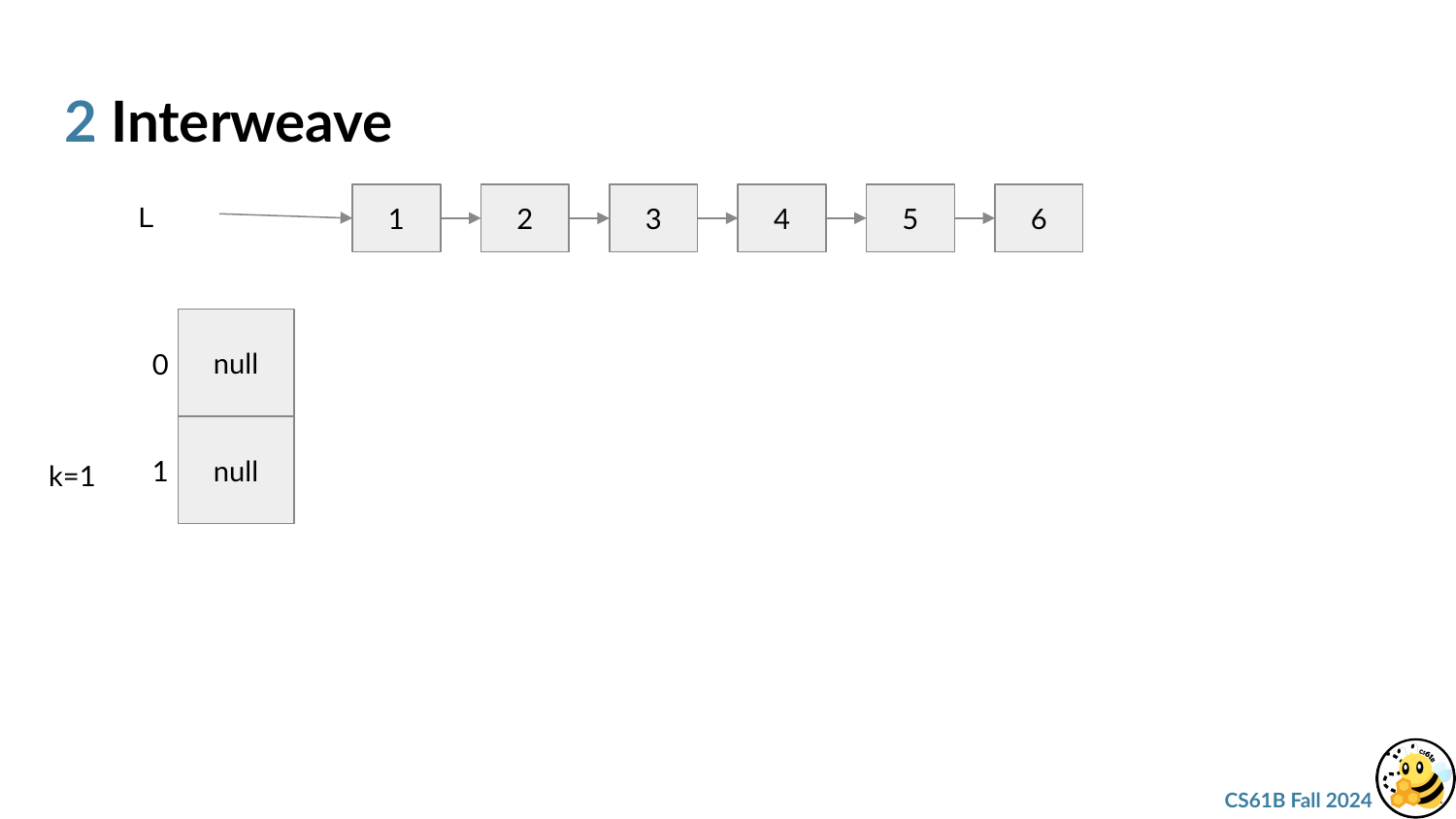

# 2 Interweave
L
1
2
3
4
5
6
null
0
null
1
k=1